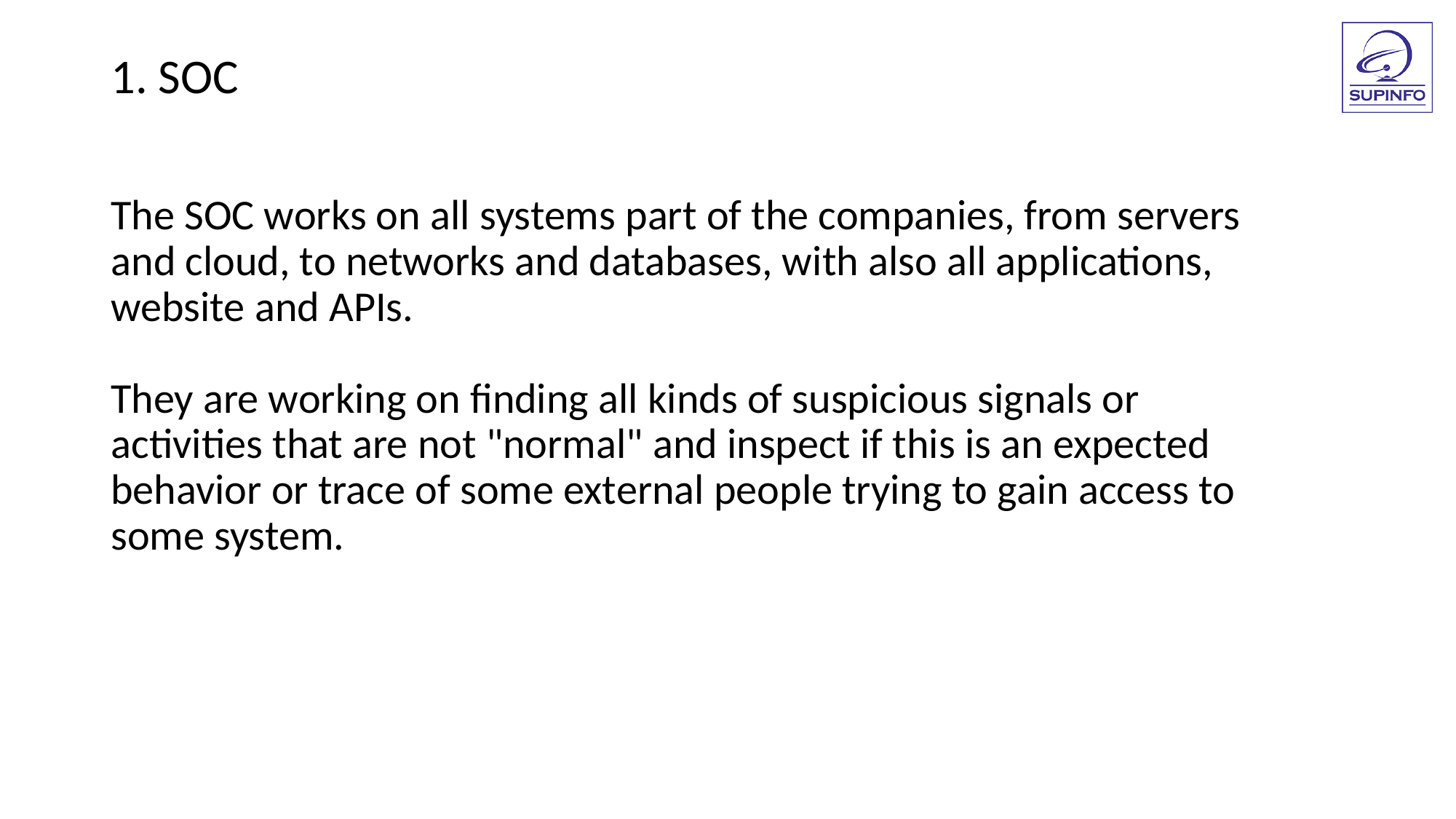

1. SOC

The SOC works on all systems part of the companies, from servers
and cloud, to networks and databases, with also all applications,
website and APIs.

They are working on finding all kinds of suspicious signals or
activities that are not "normal" and inspect if this is an expected
behavior or trace of some external people trying to gain access to
some system.